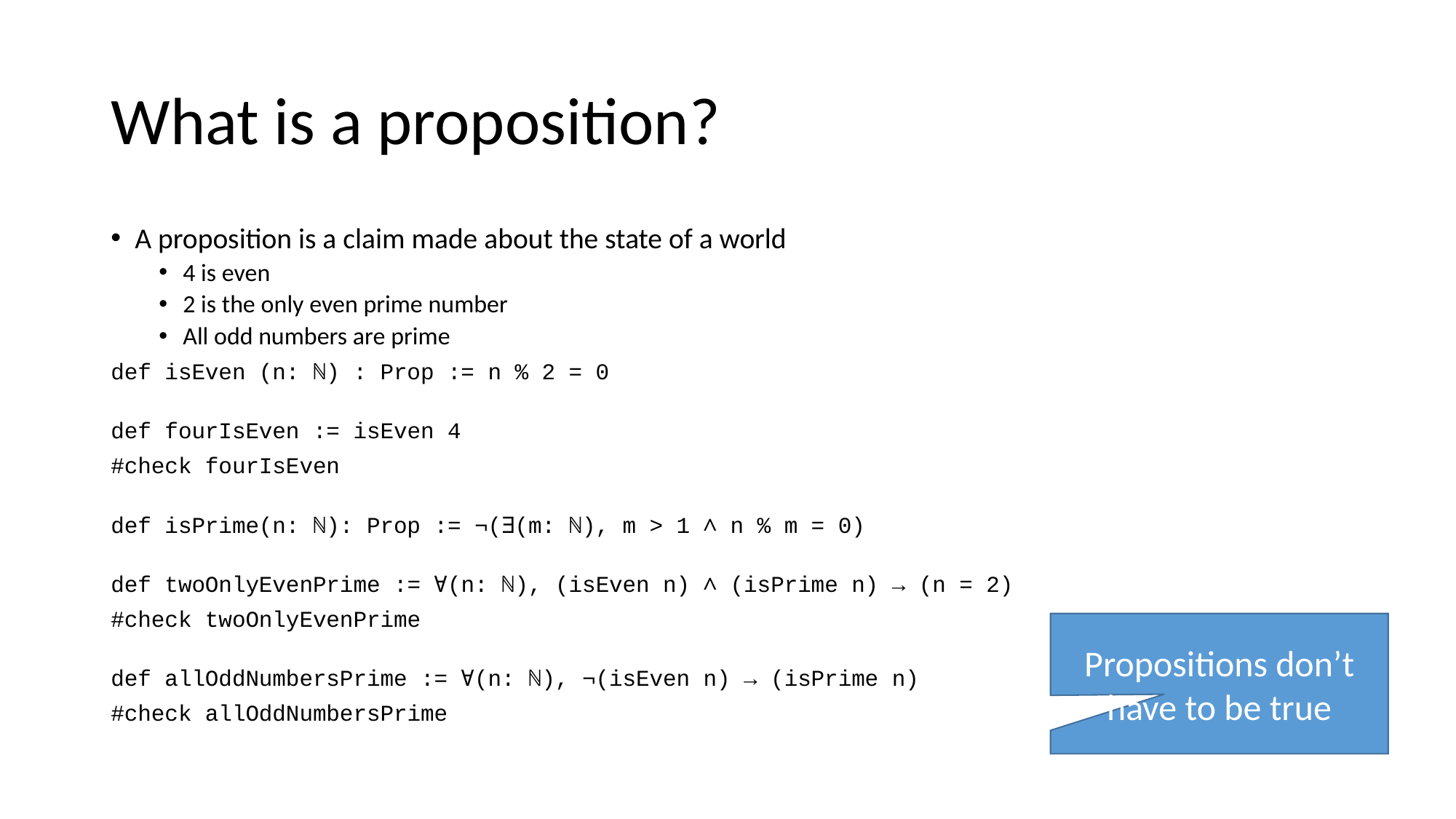

# What is a proposition?
A proposition is a claim made about the state of a world
4 is even
2 is the only even prime number
All odd numbers are prime
def isEven (n: ℕ) : Prop := n % 2 = 0
def fourIsEven := isEven 4
#check fourIsEven
def isPrime(n: ℕ): Prop := ¬(∃(m: ℕ), m > 1 ∧ n % m = 0)
def twoOnlyEvenPrime := ∀(n: ℕ), (isEven n) ∧ (isPrime n) → (n = 2)
#check twoOnlyEvenPrime
def allOddNumbersPrime := ∀(n: ℕ), ¬(isEven n) → (isPrime n)
#check allOddNumbersPrime
Propositions don’t have to be true